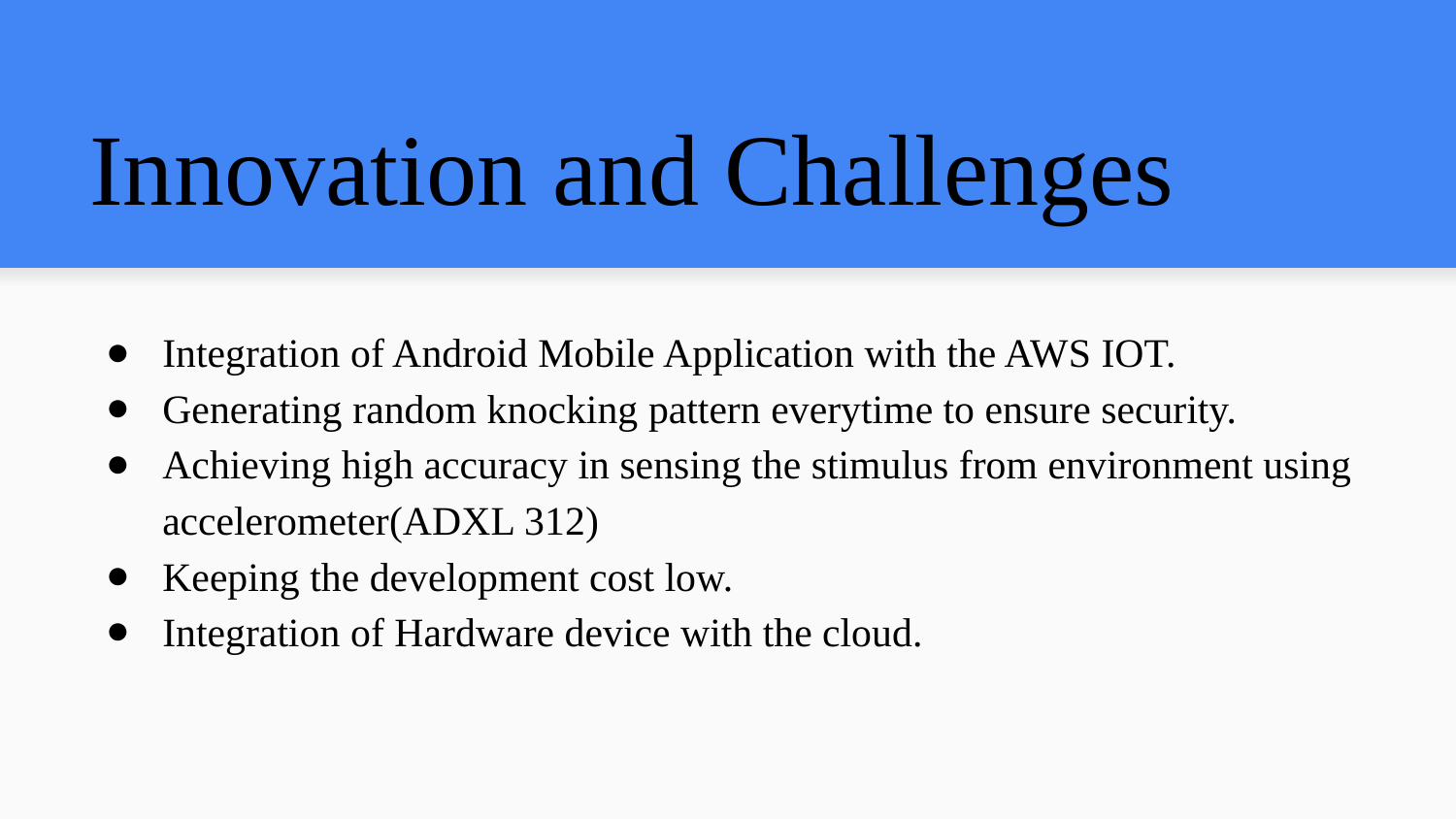

# Innovation and Challenges
Integration of Android Mobile Application with the AWS IOT.
Generating random knocking pattern everytime to ensure security.
Achieving high accuracy in sensing the stimulus from environment using accelerometer(ADXL 312)
Keeping the development cost low.
Integration of Hardware device with the cloud.